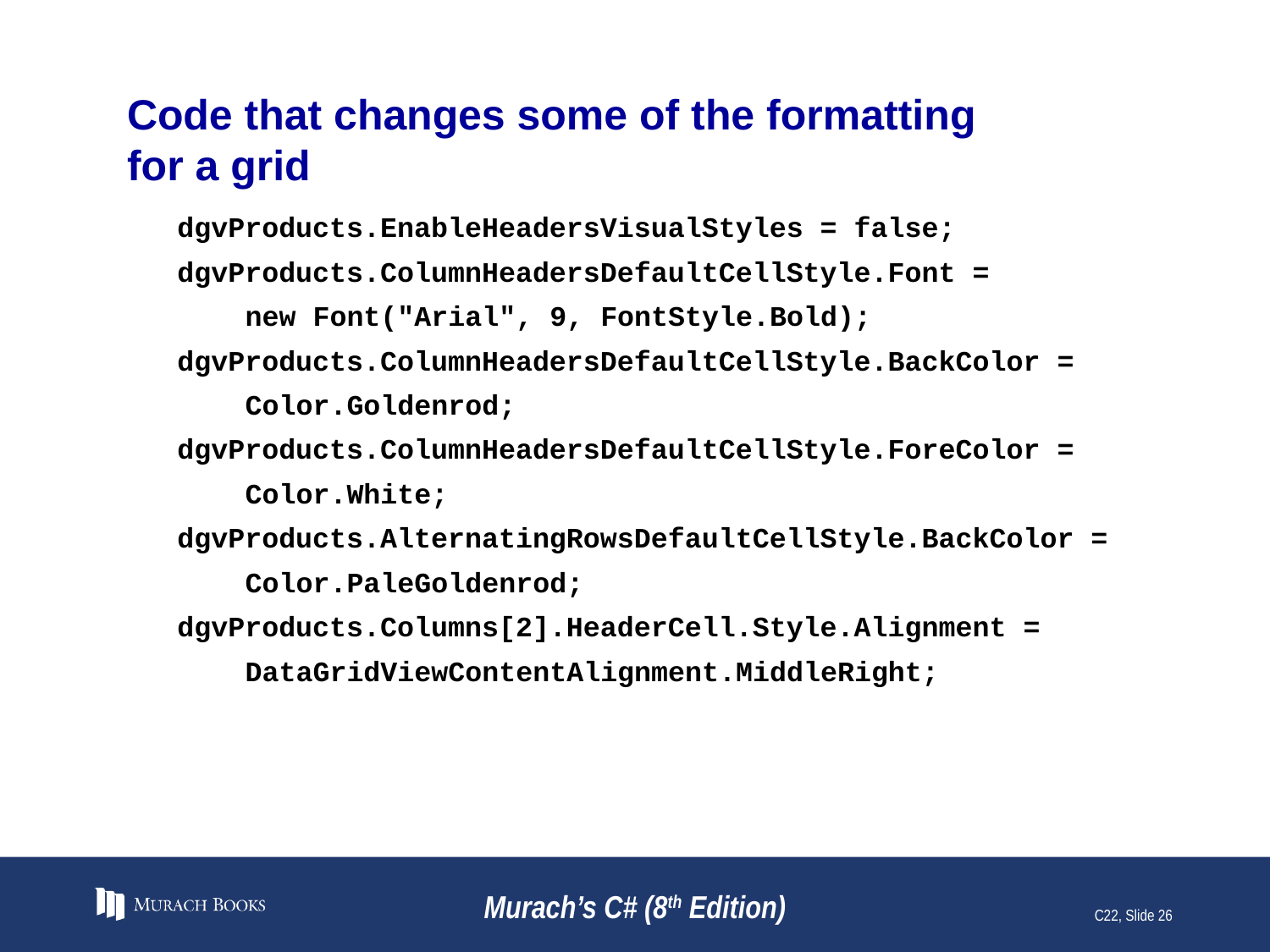

# Code that changes some of the formatting for a grid
dgvProducts.EnableHeadersVisualStyles = false;
dgvProducts.ColumnHeadersDefaultCellStyle.Font =
    new Font("Arial", 9, FontStyle.Bold);
dgvProducts.ColumnHeadersDefaultCellStyle.BackColor =
    Color.Goldenrod;
dgvProducts.ColumnHeadersDefaultCellStyle.ForeColor =
    Color.White;
dgvProducts.AlternatingRowsDefaultCellStyle.BackColor =
    Color.PaleGoldenrod;
dgvProducts.Columns[2].HeaderCell.Style.Alignment =
    DataGridViewContentAlignment.MiddleRight;

Murach’s C# (8th Edition)

C22, Slide 26